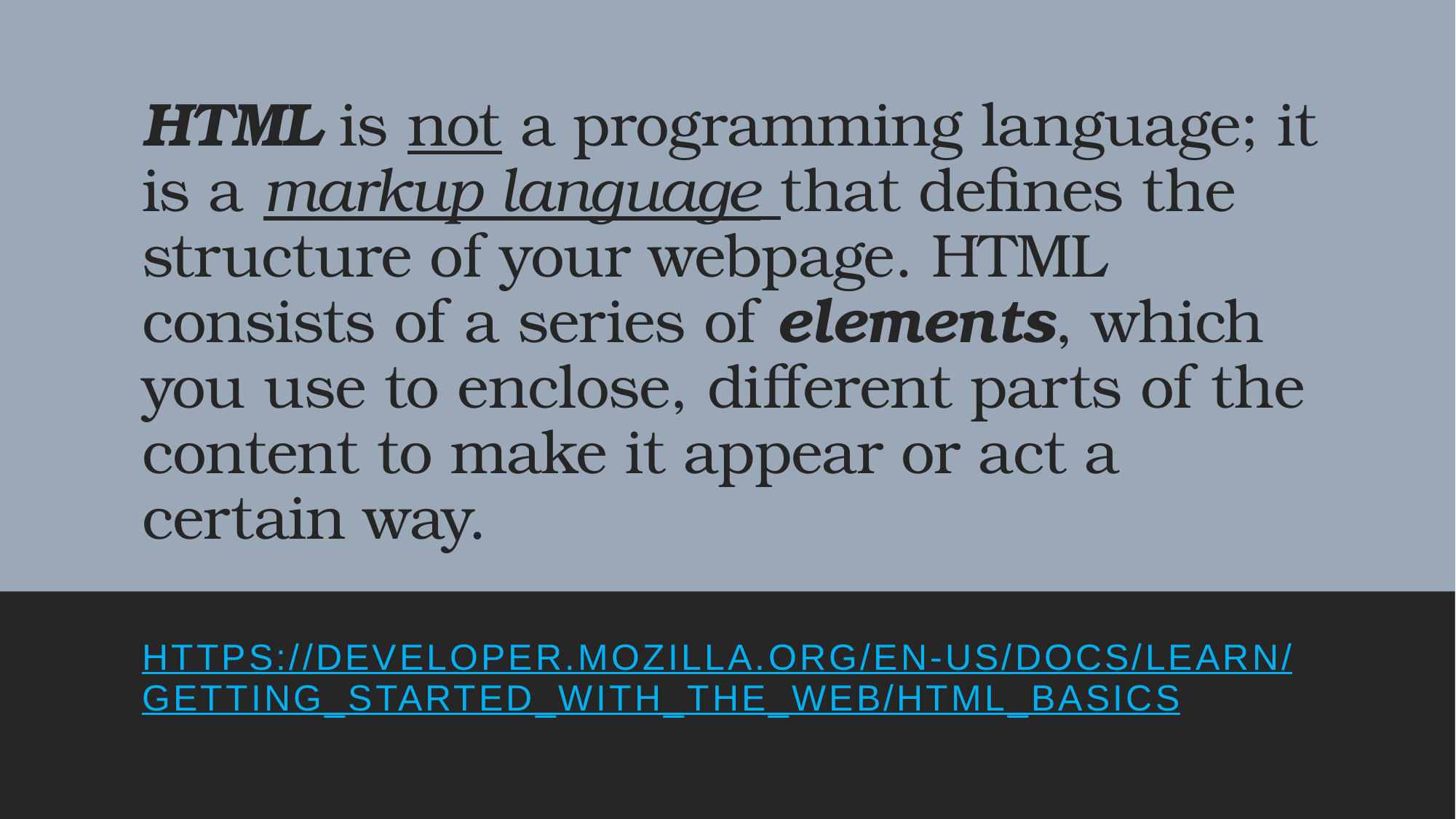

# HTML is not a programming language; it is a markup language that defines the structure of your webpage. HTML consists of a series of elements, which you use to enclose, different parts of the content to make it appear or act a certain way.

https://developer.mozilla.org/en-US/docs/Learn/Getting_started_with_the_web/HTML_basics